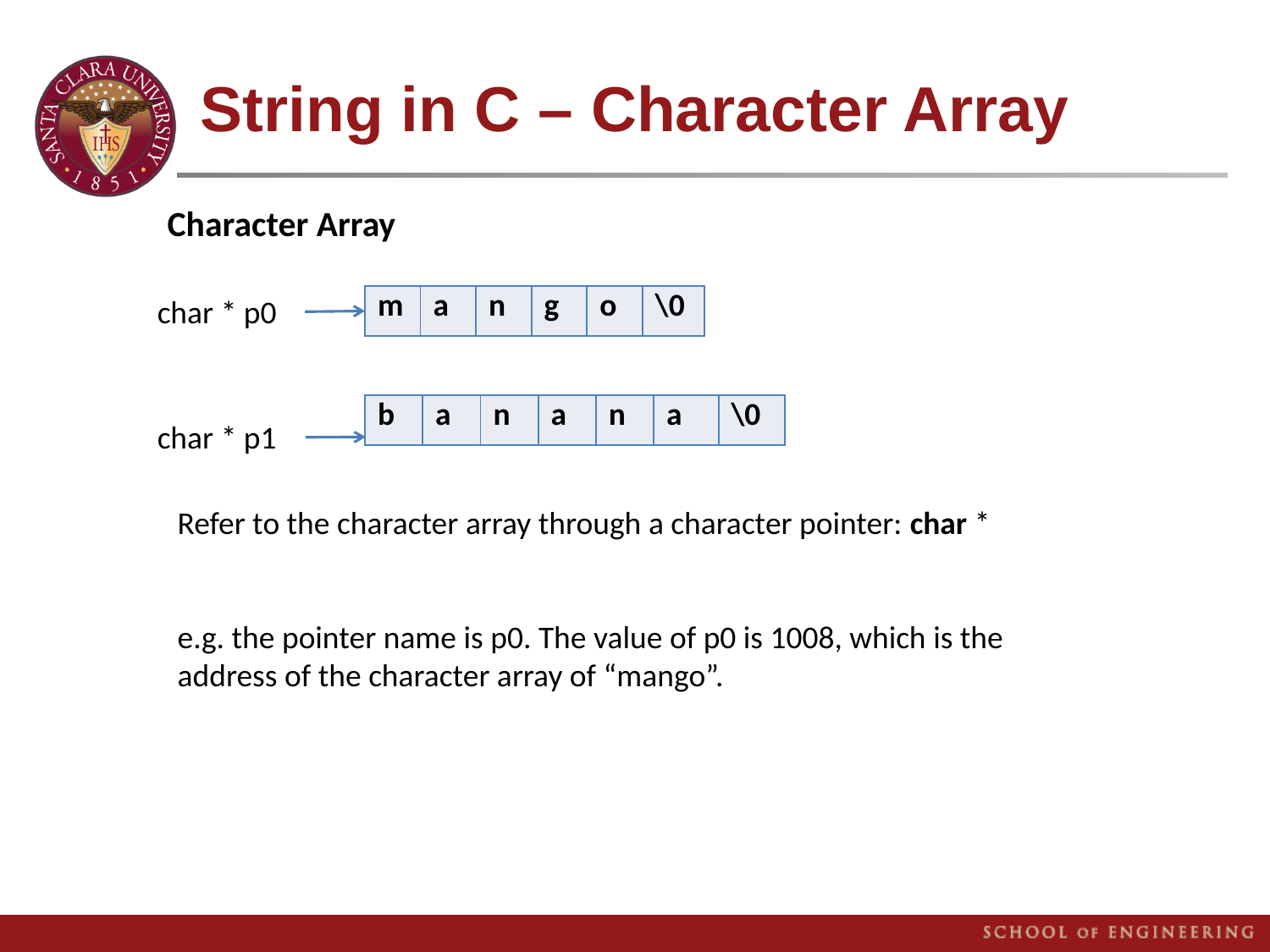

# String in C – Character Array
Character Array
char * p0
| m | a | n | g | o | \0 |
| --- | --- | --- | --- | --- | --- |
| b | a | n | a | n | a | \0 |
| --- | --- | --- | --- | --- | --- | --- |
char * p1
Refer to the character array through a character pointer: char *

e.g. the pointer name is p0. The value of p0 is 1008, which is the address of the character array of “mango”.